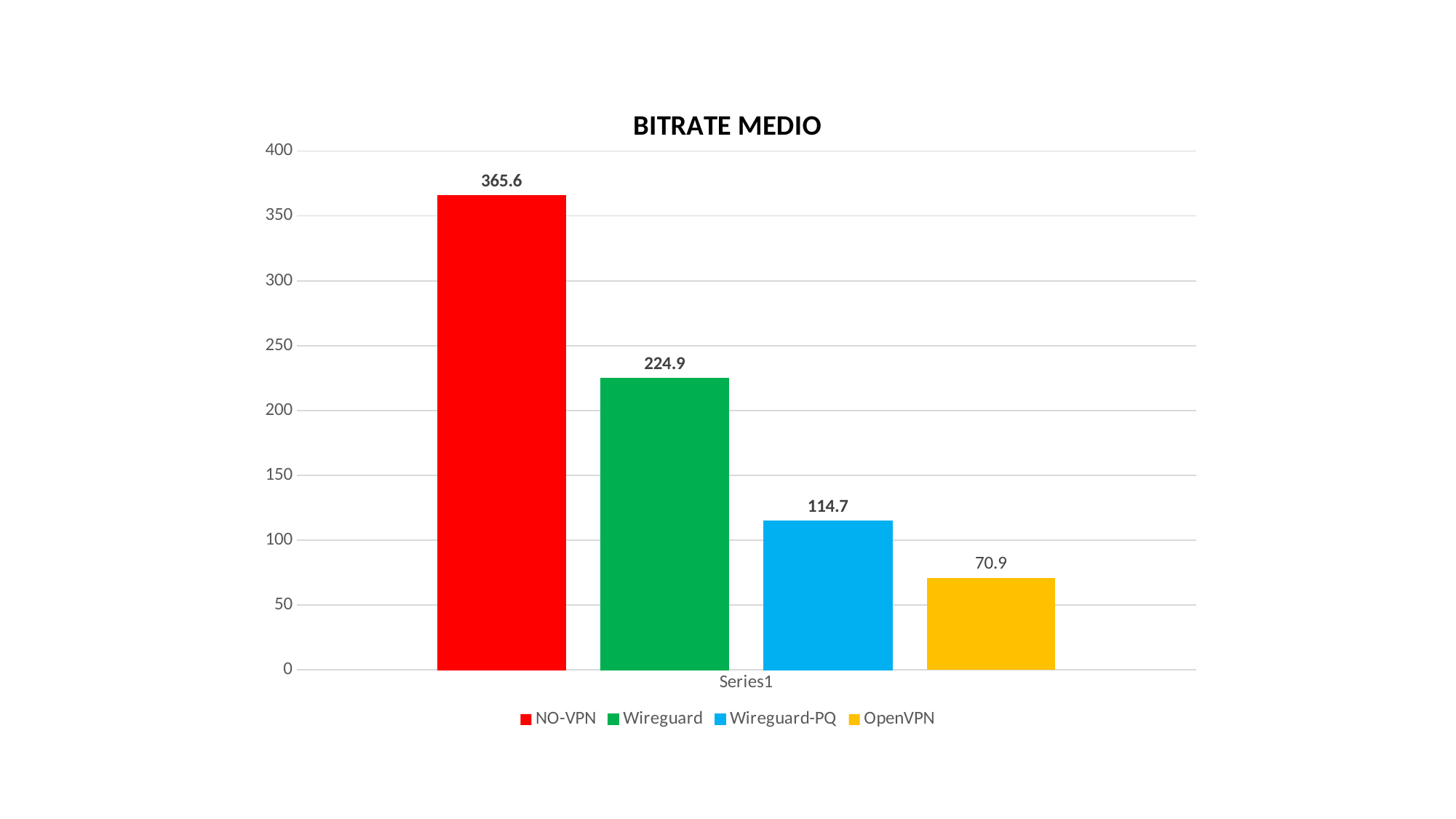

### Chart: BITRATE MEDIO

| Category | NO-VPN | Wireguard | Wireguard-PQ | OpenVPN |
|---|---|---|---|---|
|  | 365.6 | 224.9 | 114.7 | 70.9 |